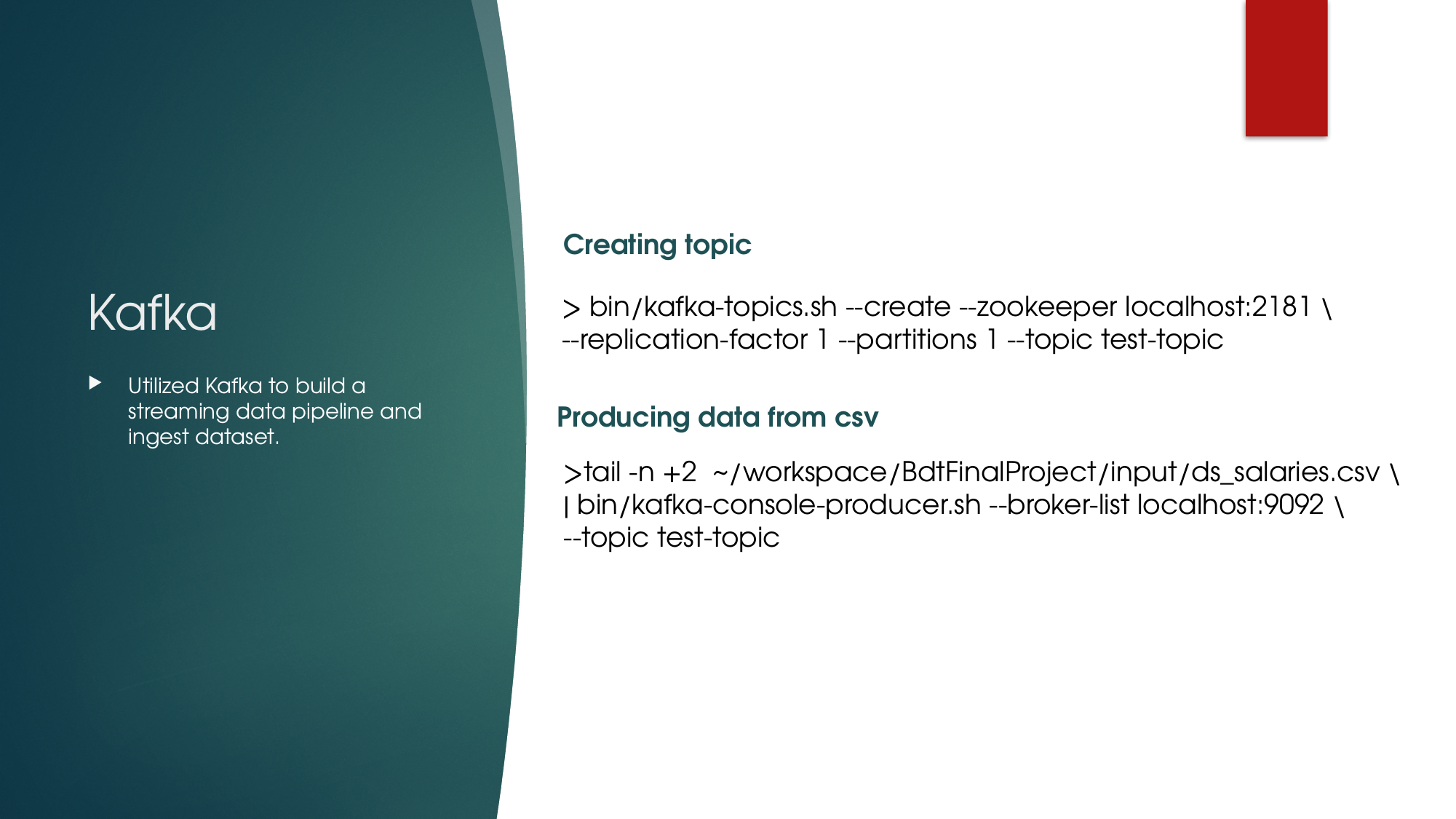

# Kafka
Creating topic
> bin/kafka-topics.sh --create --zookeeper localhost:2181 \
--replication-factor 1 --partitions 1 --topic test-topic

Utilized Kafka to build a streaming data pipeline and ingest dataset.
Producing data from csv
>tail -n +2  ~/workspace/BdtFinalProject/input/ds_salaries.csv \
| bin/kafka-console-producer.sh --broker-list localhost:9092 \
--topic test-topic